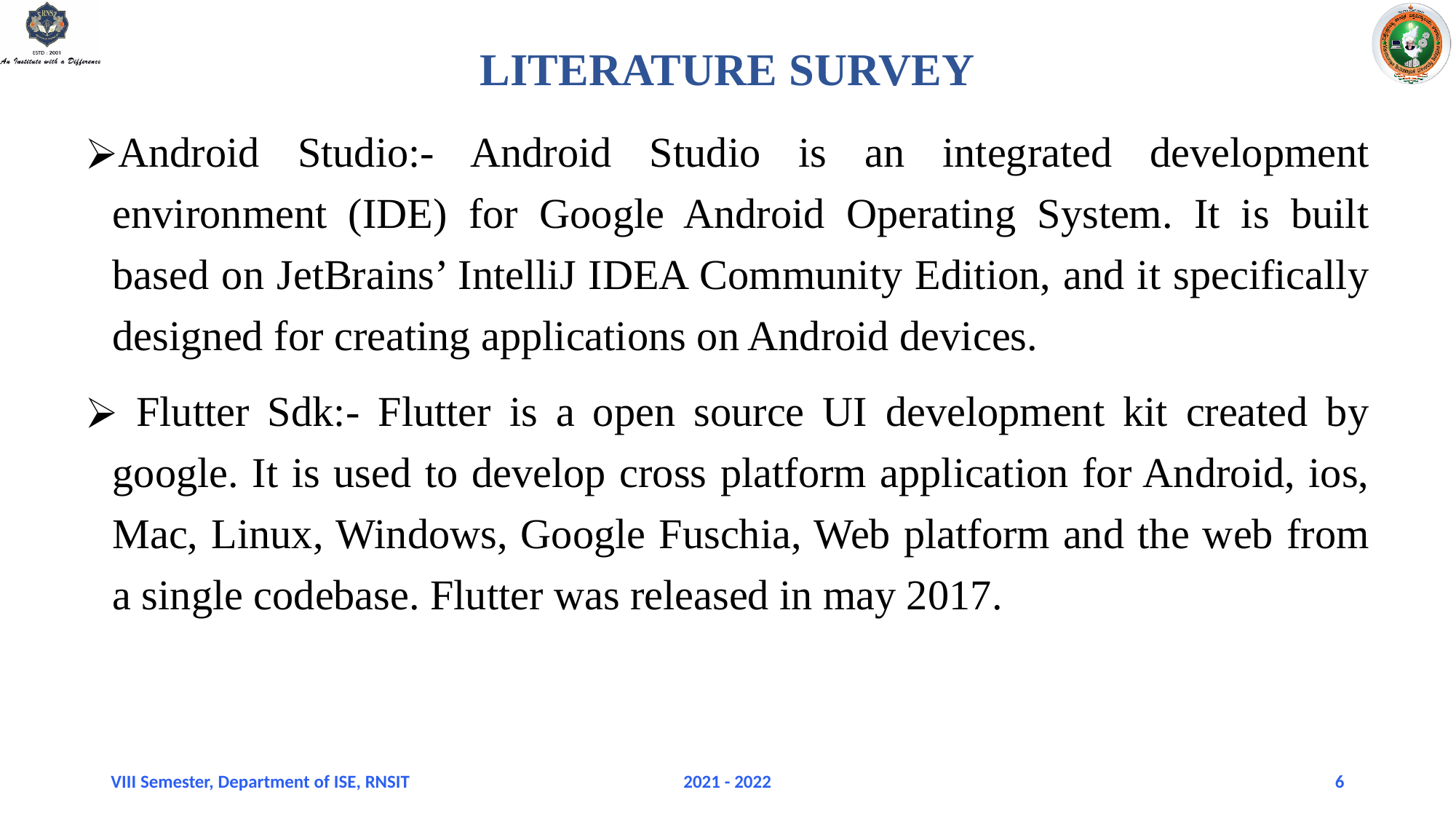

LITERATURE SURVEY
Android Studio:- Android Studio is an integrated development environment (IDE) for Google Android Operating System. It is built based on JetBrains’ IntelliJ IDEA Community Edition, and it specifically designed for creating applications on Android devices.
 Flutter Sdk:- Flutter is a open source UI development kit created by google. It is used to develop cross platform application for Android, ios, Mac, Linux, Windows, Google Fuschia, Web platform and the web from a single codebase. Flutter was released in may 2017.
VIII Semester, Department of ISE, RNSIT
2021 - 2022
6